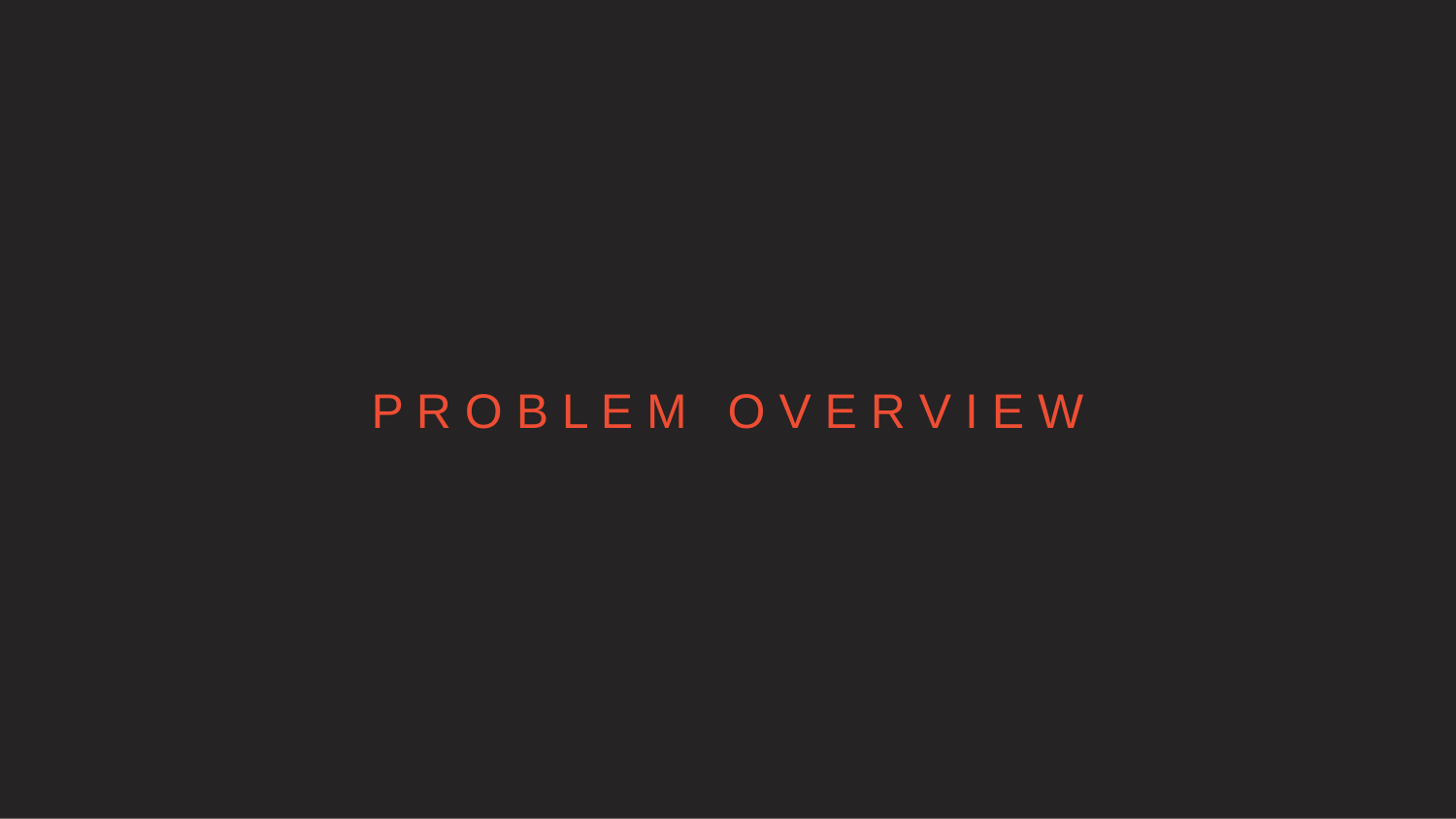

P R O B L E M   O V E R V I E W